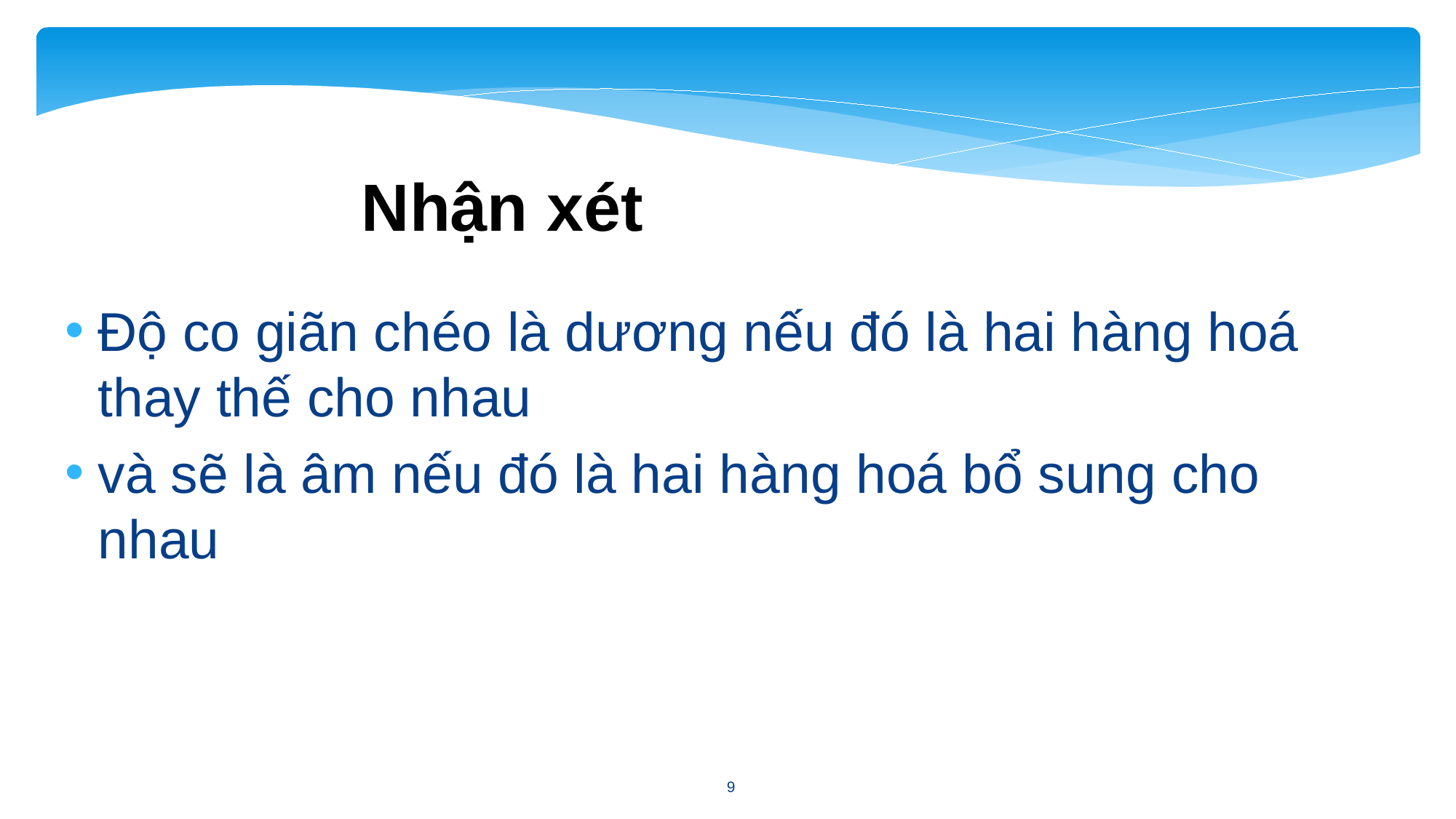

Nhận xét
Độ co giãn chéo là dương nếu đó là hai hàng hoá thay thế cho nhau
và sẽ là âm nếu đó là hai hàng hoá bổ sung cho nhau
9